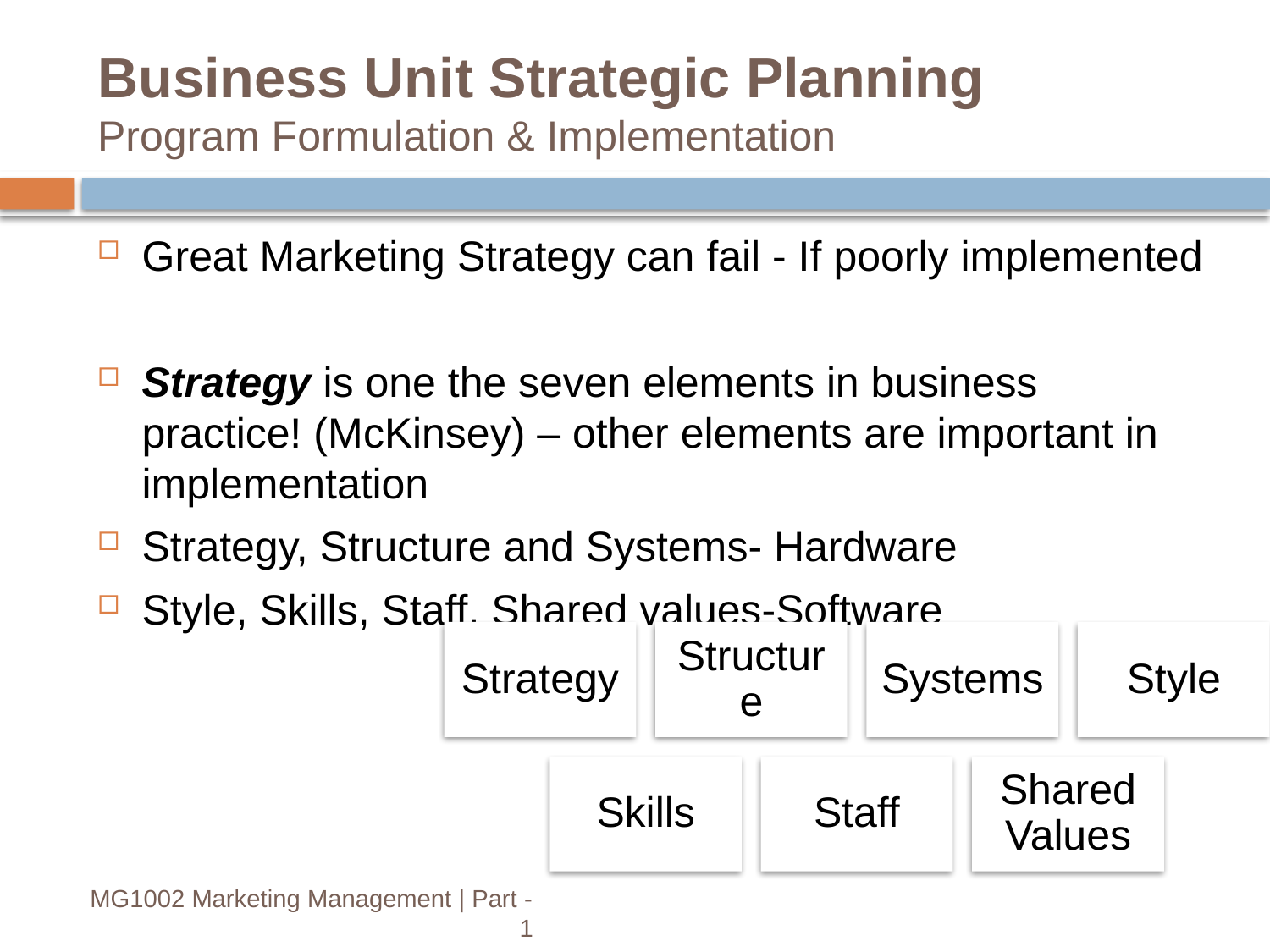

# Business Unit Strategic Planning Program Formulation & Implementation
Great Marketing Strategy can fail - If poorly implemented

Strategy is one the seven elements in business practice! (McKinsey) – other elements are important in implementation
Strategy, Structure and Systems- Hardware
Style, Skills, Staff, Shared values-Software
Strategy
Structure
Systems
Style
Skills
Staff
Shared Values
17
MG1002 Marketing Management | Part - 1